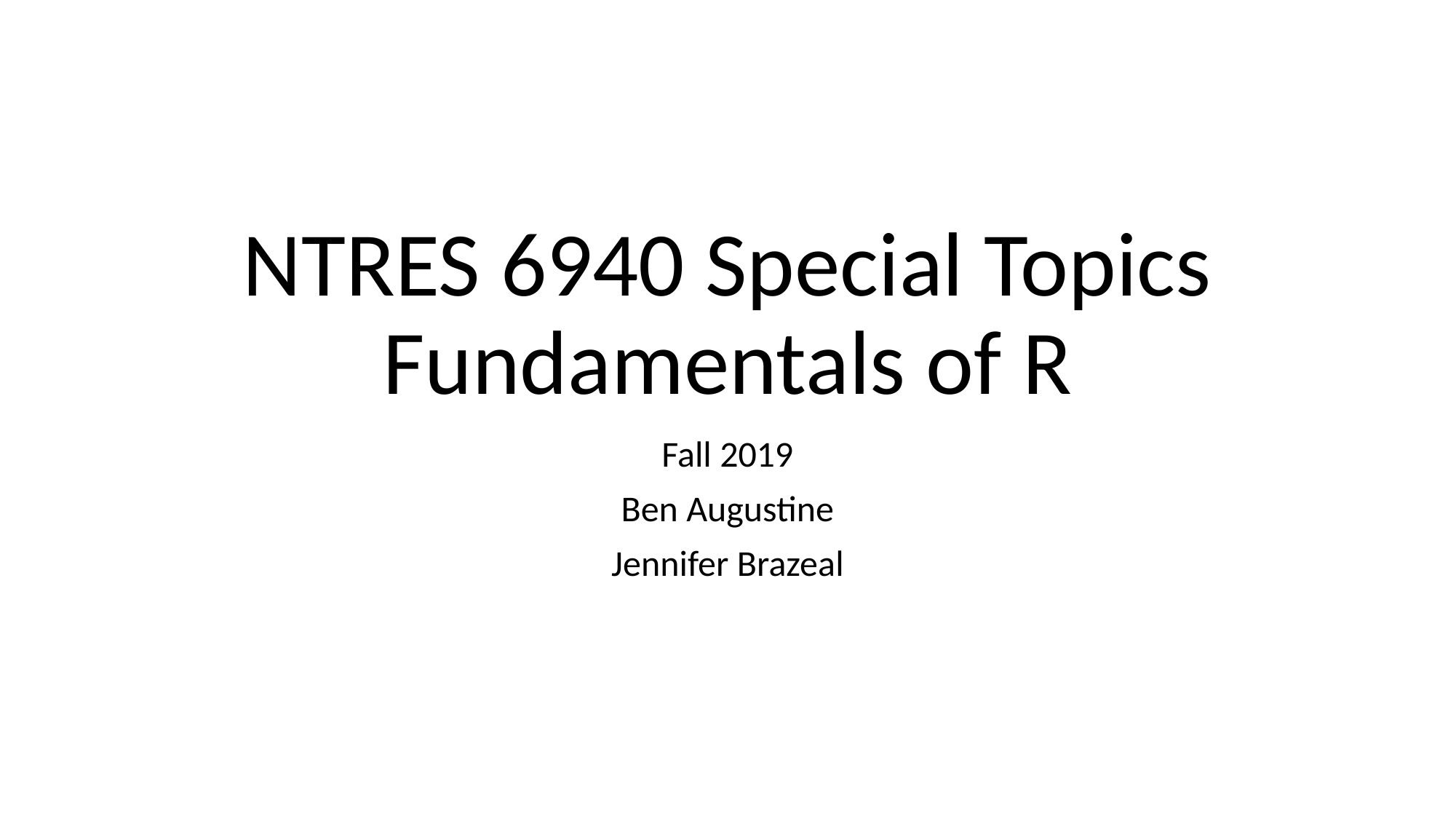

# NTRES 6940 Special Topics Fundamentals of R
Fall 2019
Ben Augustine
Jennifer Brazeal